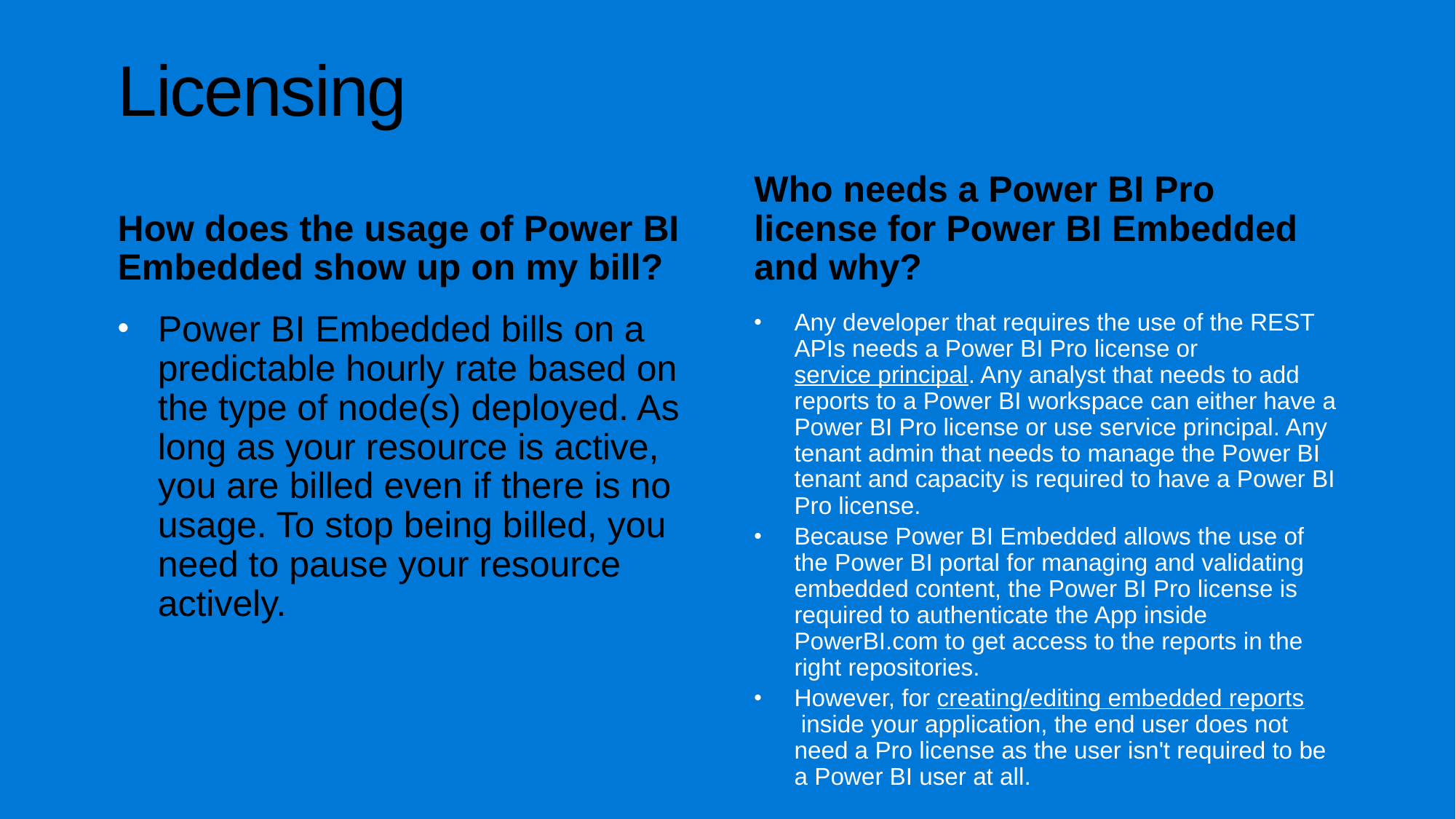

# Licensing
How does the usage of Power BI Embedded show up on my bill?
Who needs a Power BI Pro license for Power BI Embedded and why?
Power BI Embedded bills on a predictable hourly rate based on the type of node(s) deployed. As long as your resource is active, you are billed even if there is no usage. To stop being billed, you need to pause your resource actively.
Any developer that requires the use of the REST APIs needs a Power BI Pro license or service principal. Any analyst that needs to add reports to a Power BI workspace can either have a Power BI Pro license or use service principal. Any tenant admin that needs to manage the Power BI tenant and capacity is required to have a Power BI Pro license.
Because Power BI Embedded allows the use of the Power BI portal for managing and validating embedded content, the Power BI Pro license is required to authenticate the App inside PowerBI.com to get access to the reports in the right repositories.
However, for creating/editing embedded reports inside your application, the end user does not need a Pro license as the user isn't required to be a Power BI user at all.